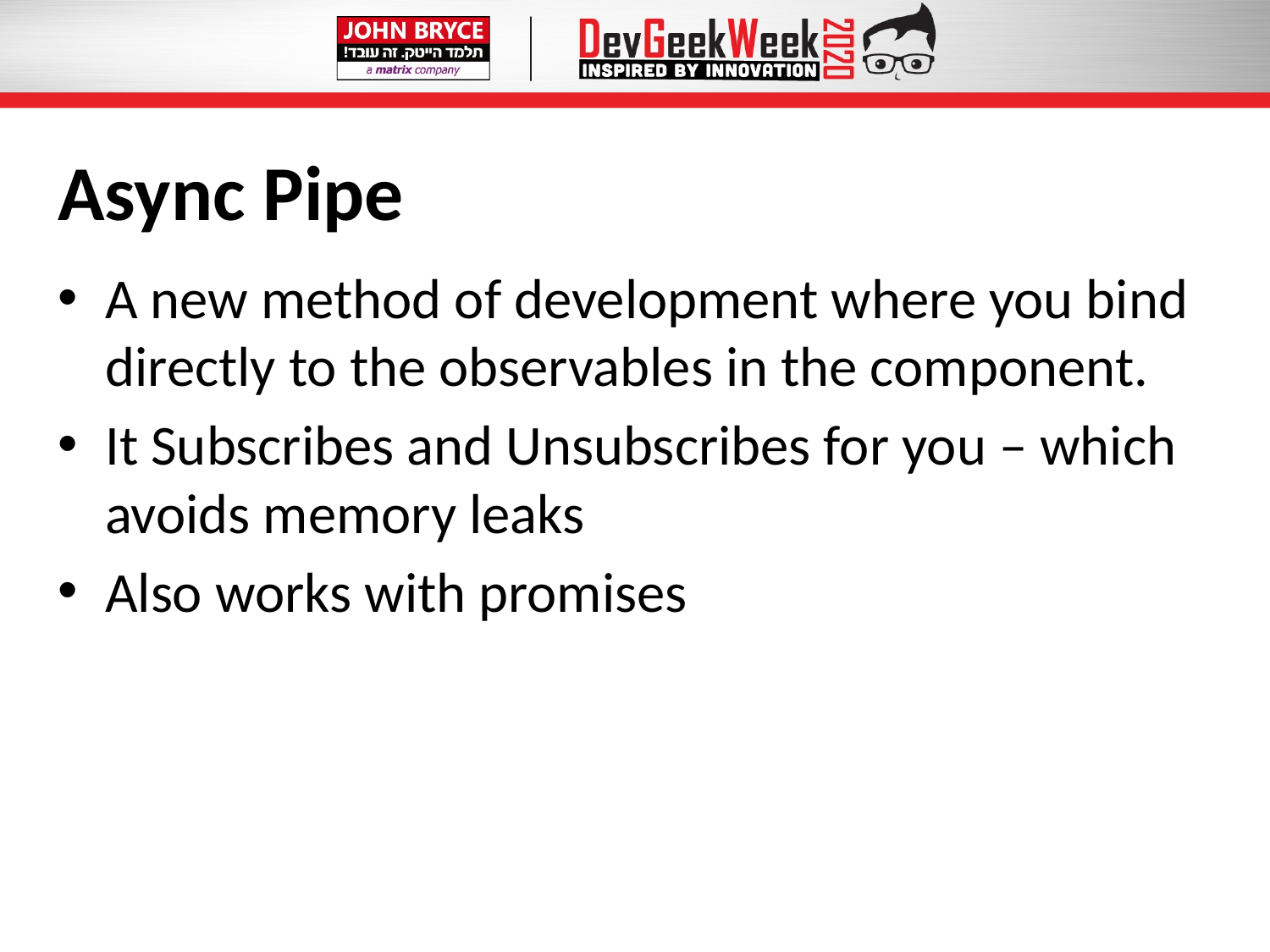

# Async Pipe
A new method of development where you bind directly to the observables in the component.
It Subscribes and Unsubscribes for you – which avoids memory leaks
Also works with promises